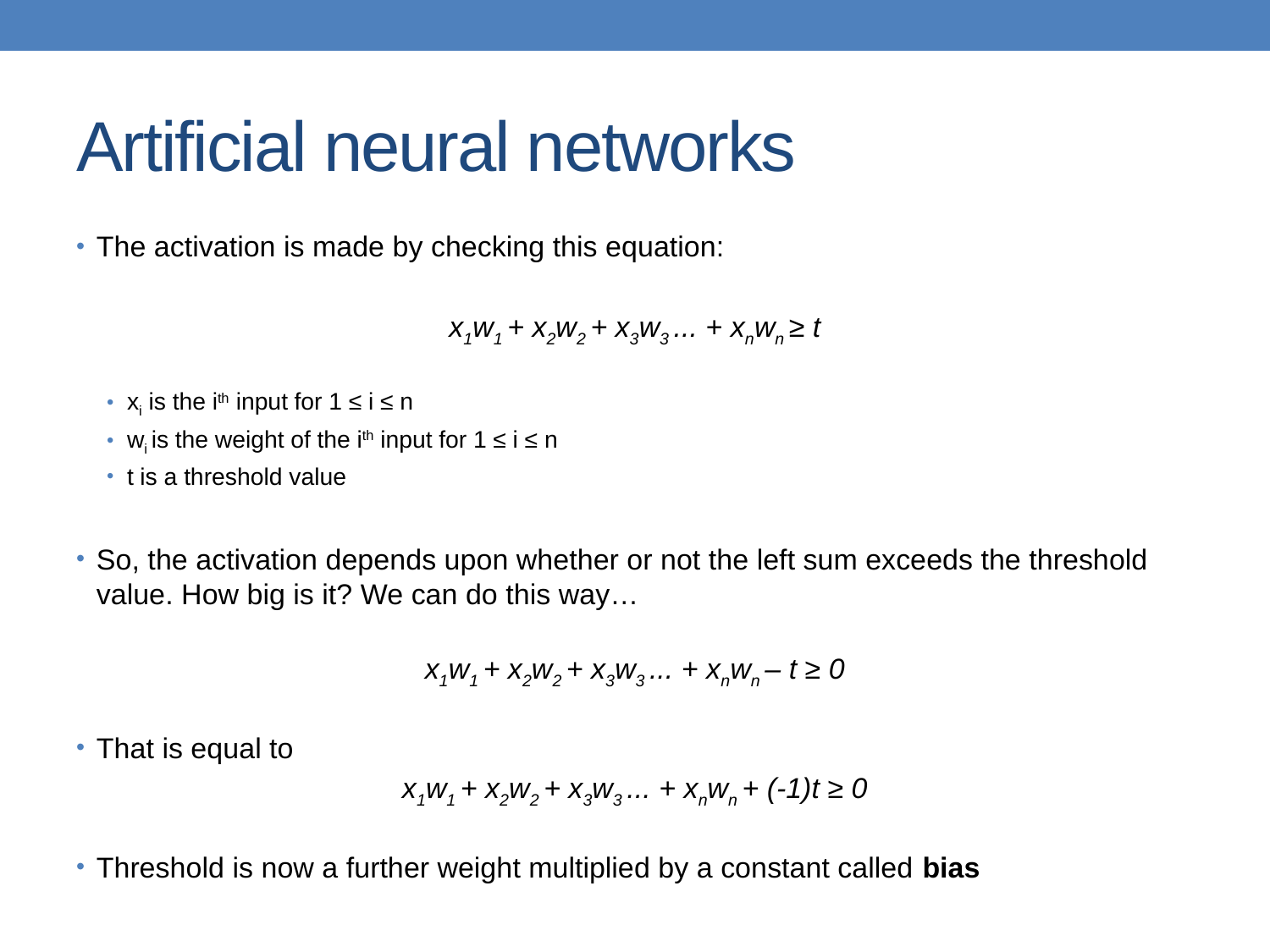

# Artificial neural networks
The activation is made by checking this equation:

x1w1 + x2w2 + x3w3 ... + xnwn ≥ t

xi is the ith input for 1 ≤ i ≤ n
wi is the weight of the ith input for 1 ≤ i ≤ n
t is a threshold value

So, the activation depends upon whether or not the left sum exceeds the threshold value. How big is it? We can do this way…
x1w1 + x2w2 + x3w3 ... + xnwn – t ≥ 0
That is equal to
x1w1 + x2w2 + x3w3 ... + xnwn + (-1)t ≥ 0
Threshold is now a further weight multiplied by a constant called bias